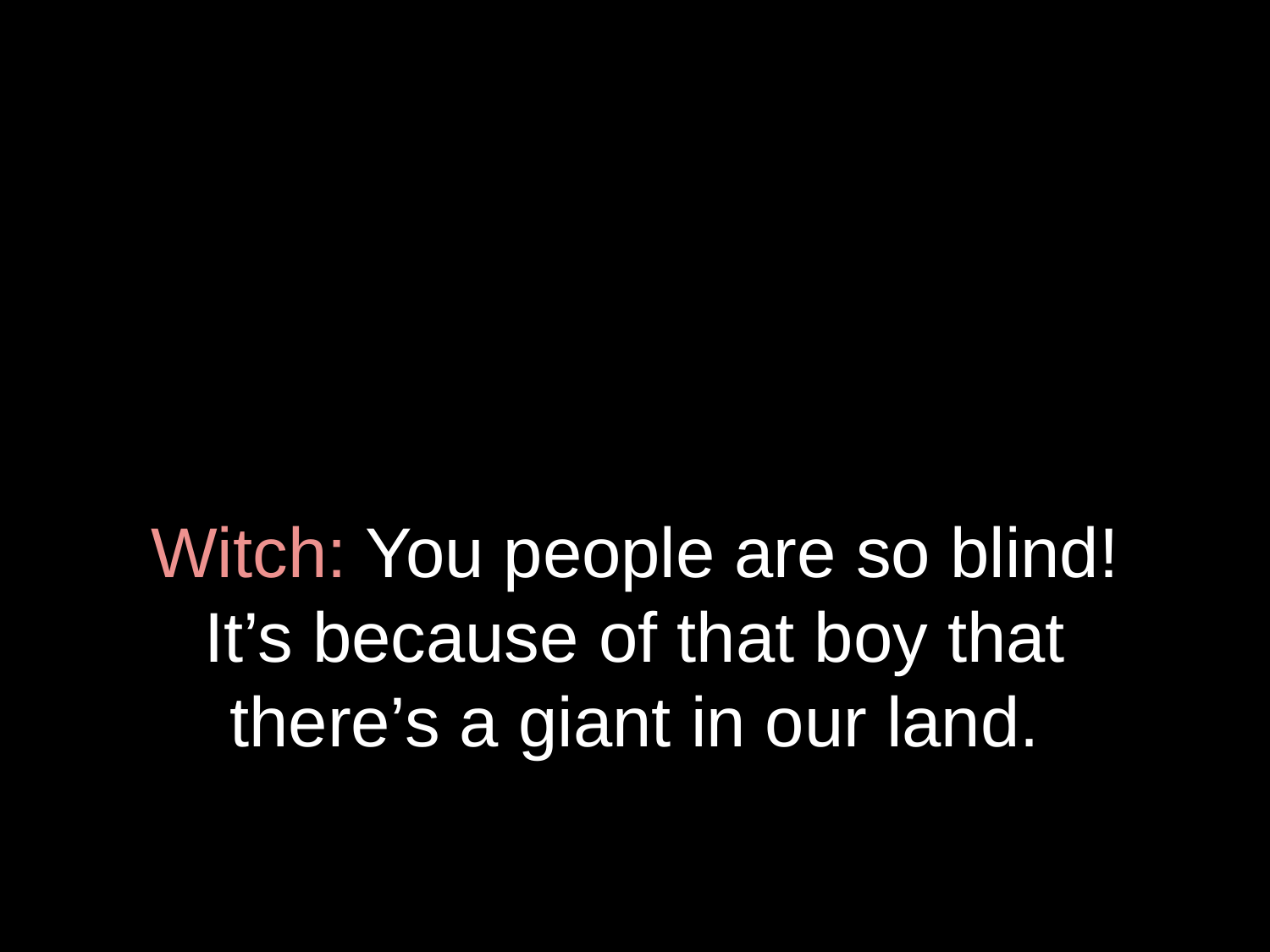

# Witch: You people are so blind! It’s because of that boy that there’s a giant in our land.